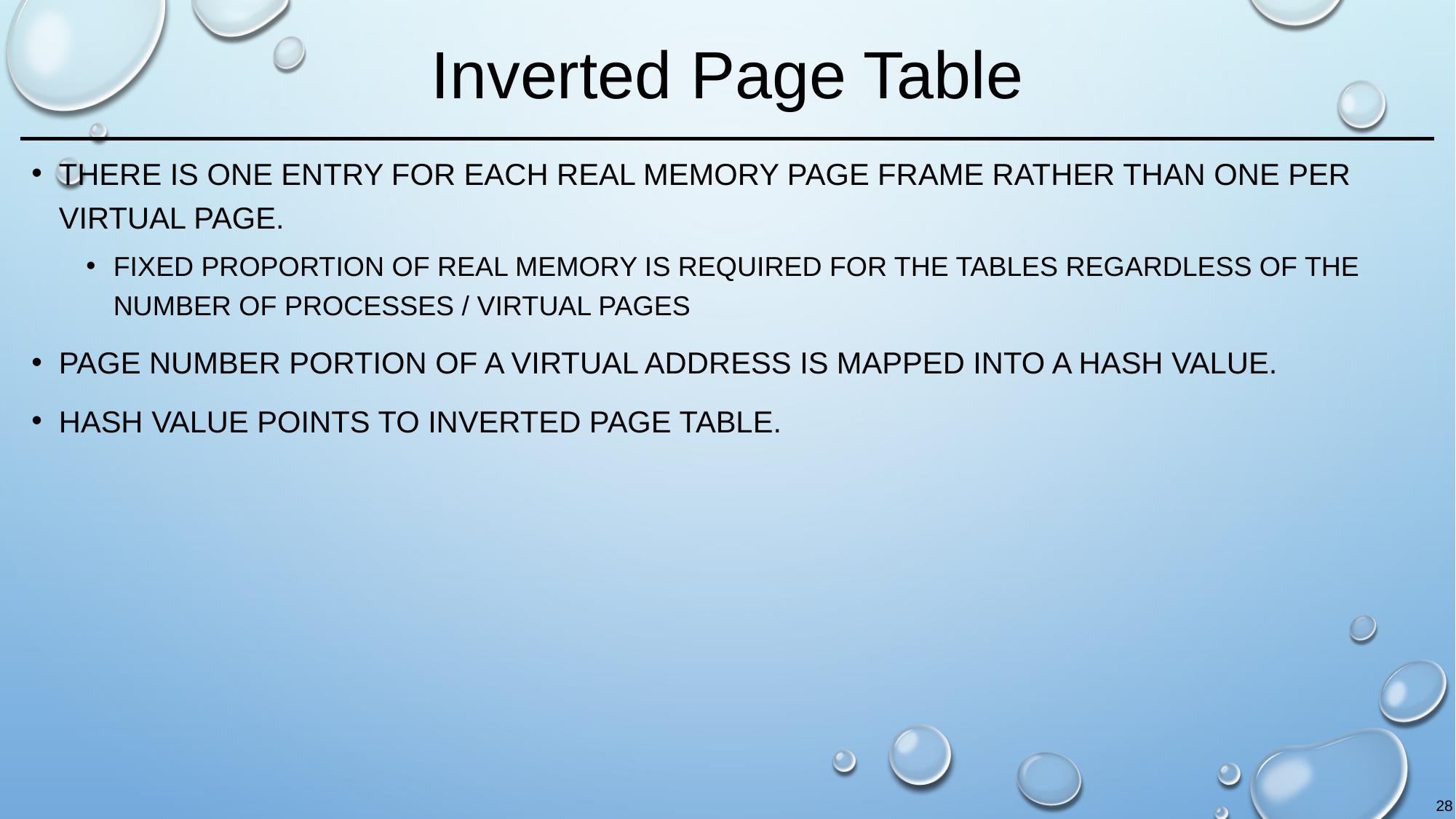

# Inverted Page Table
There is one entry for each real memory page frame rather than one per virtual page.
Fixed proportion of real memory is required for the tables regardless of the number of processes / virtual pages
Page number portion of a virtual address is mapped into a hash value.
Hash value points to inverted page table.
28